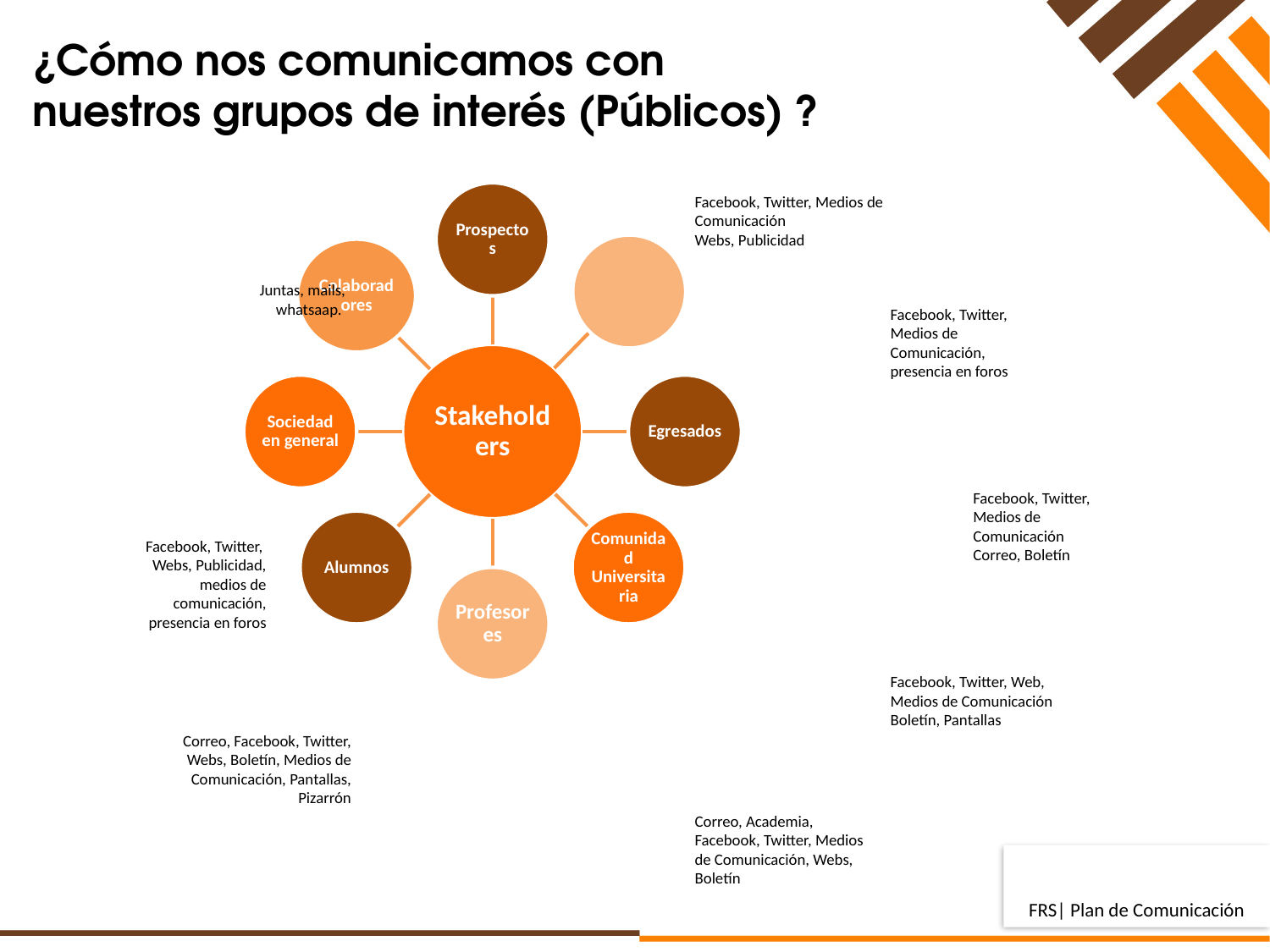

¿Cómo nos comunicamos con
nuestros grupos de interés (Públicos) ?
Stakeholders

Prospectos

Egresados

Comunidad Universitaria

Profesores

Alumnos

Sociedad en general

Colaboradores
Facebook, Twitter, Medios de Comunicación
Webs, Publicidad
Juntas, mails, whatsaap.
Facebook, Twitter, Medios de Comunicación, presencia en foros
Facebook, Twitter, Medios de Comunicación Correo, Boletín
Facebook, Twitter,
Webs, Publicidad, medios de comunicación, presencia en foros
Facebook, Twitter, Web, Medios de Comunicación Boletín, Pantallas
Correo, Facebook, Twitter, Webs, Boletín, Medios de Comunicación, Pantallas, Pizarrón
Correo, Academia, Facebook, Twitter, Medios de Comunicación, Webs, Boletín
Sectores público, privado y social

FRS| Plan de Comunicación